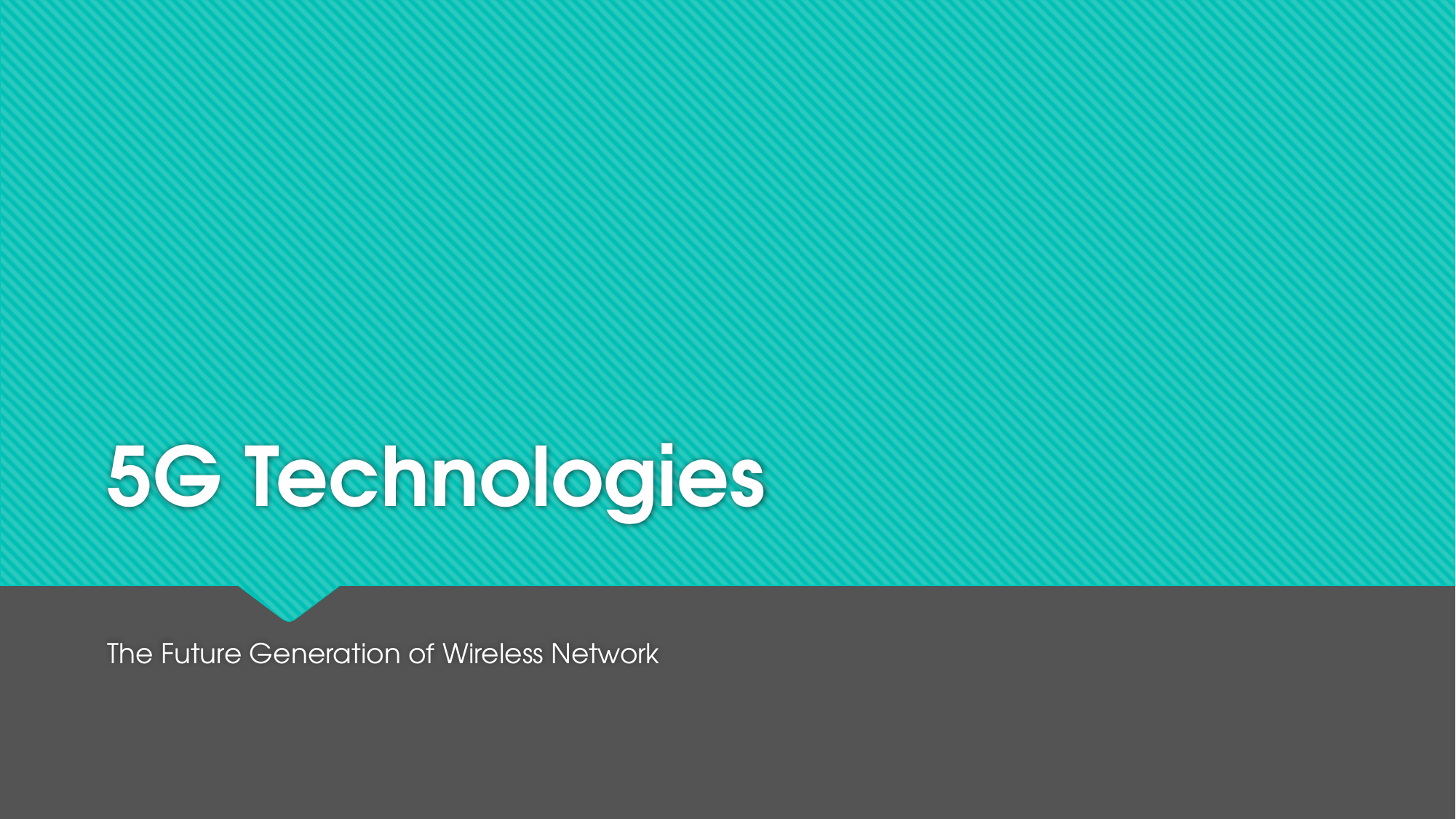

# 5G Technologies
The Future Generation of Wireless Network